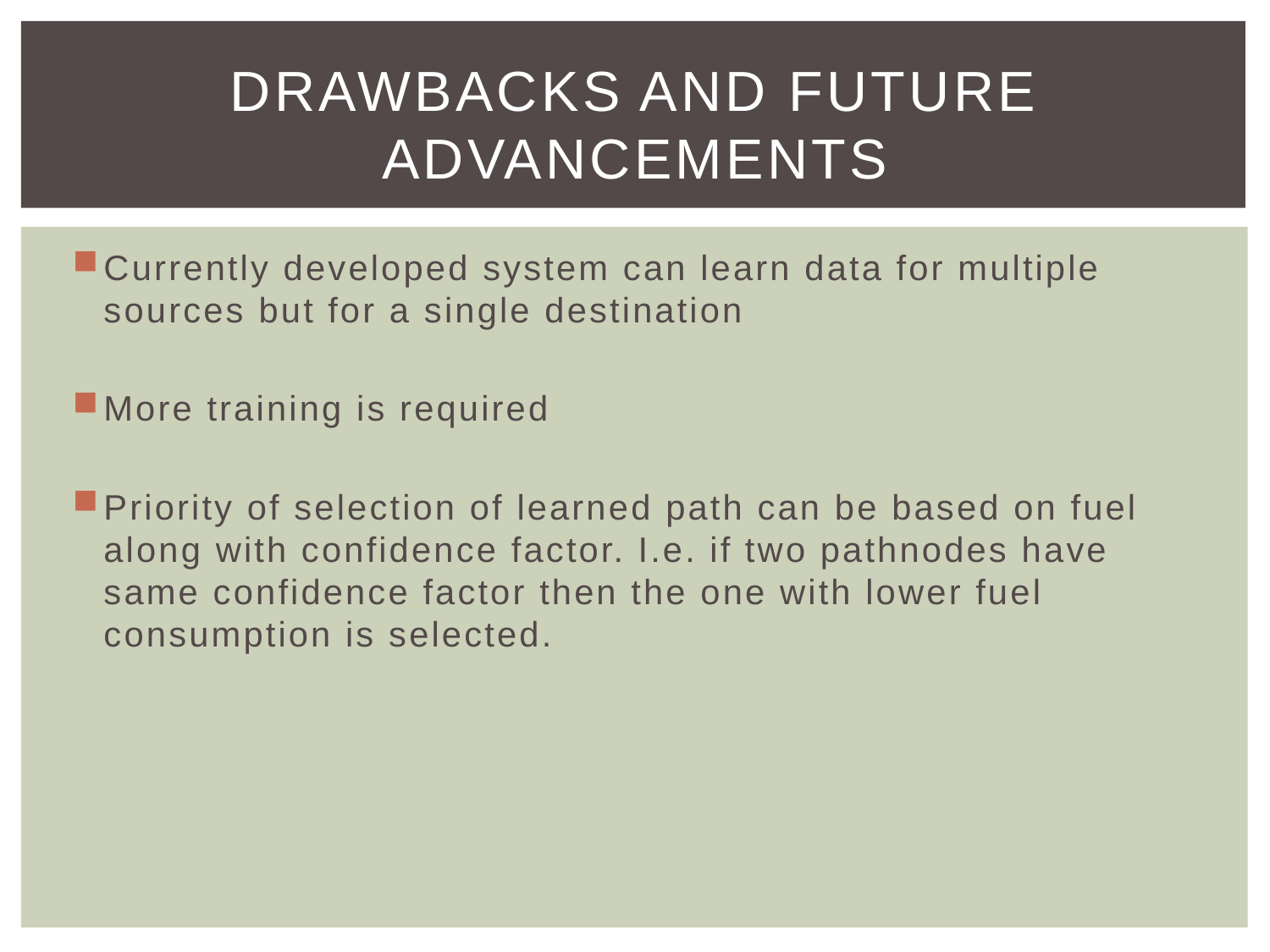

# Drawbacks and Future Advancements
Currently developed system can learn data for multiple sources but for a single destination

More training is required

Priority of selection of learned path can be based on fuel along with confidence factor. I.e. if two pathnodes have same confidence factor then the one with lower fuel consumption is selected.